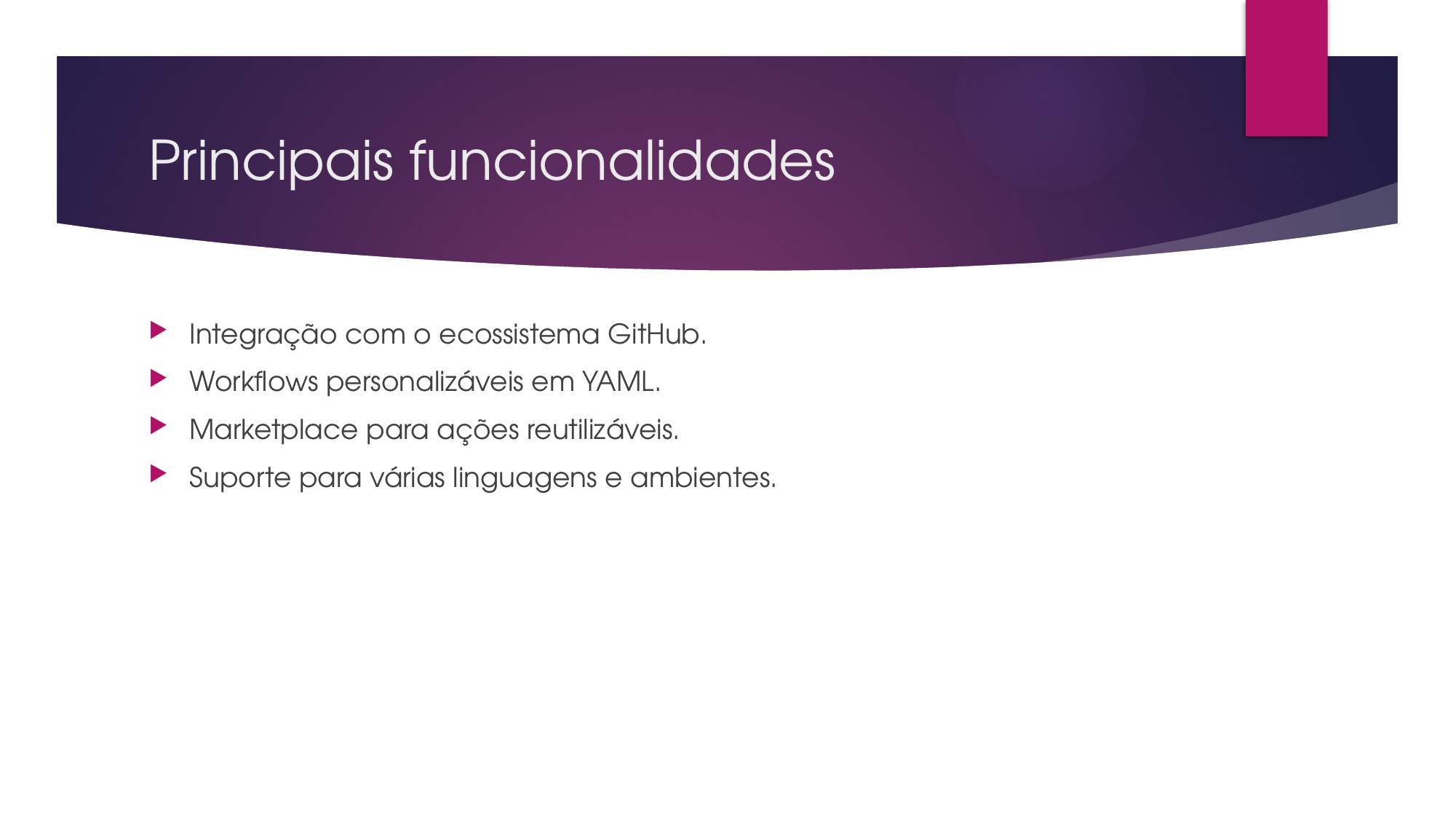

# Principais funcionalidades
Integração com o ecossistema GitHub.
Workflows personalizáveis em YAML.
Marketplace para ações reutilizáveis.
Suporte para várias linguagens e ambientes.